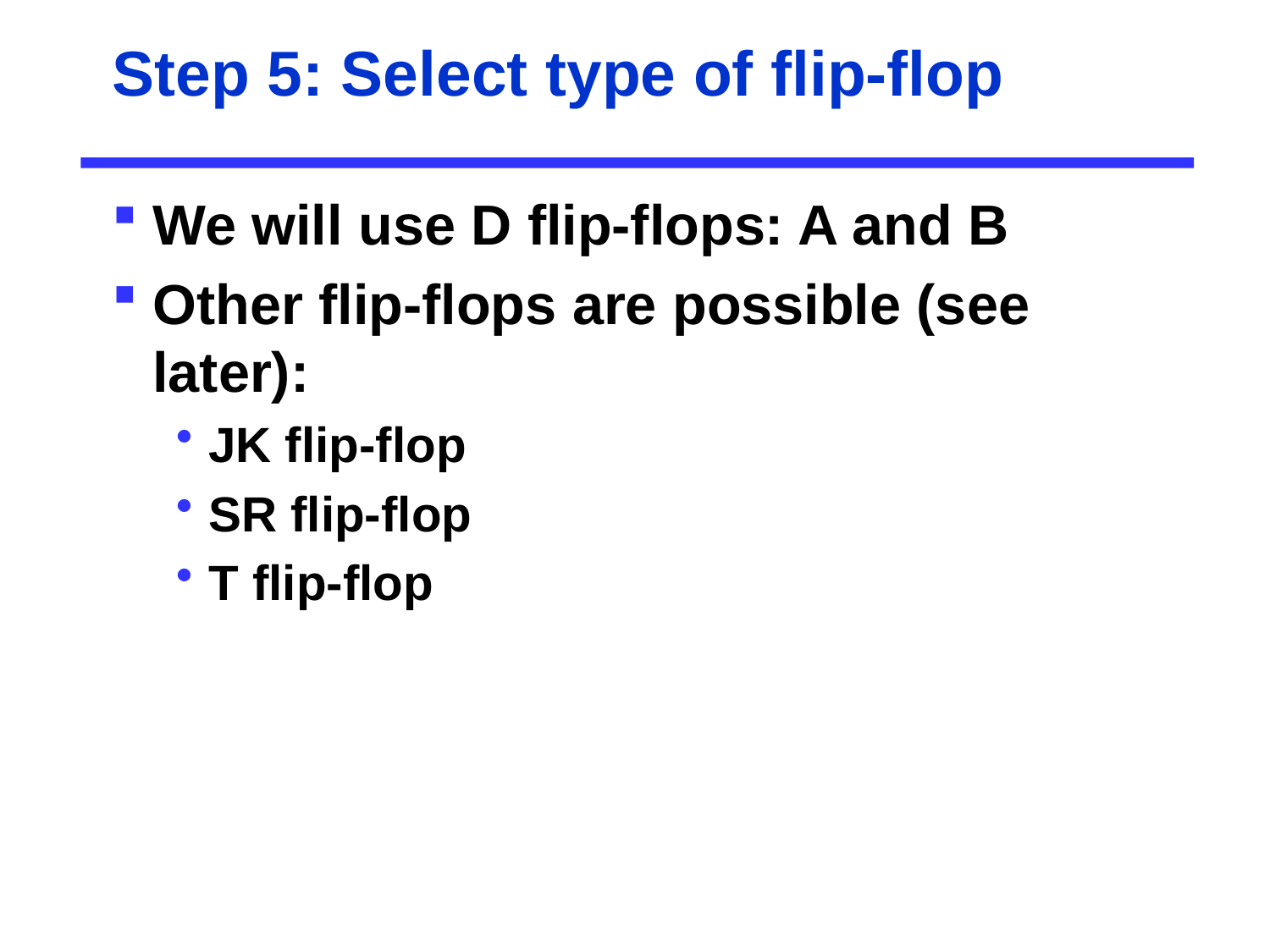

# Step 5: Select type of flip-flop
We will use D flip-flops: A and B
Other flip-flops are possible (see later):
JK flip-flop
SR flip-flop
T flip-flop